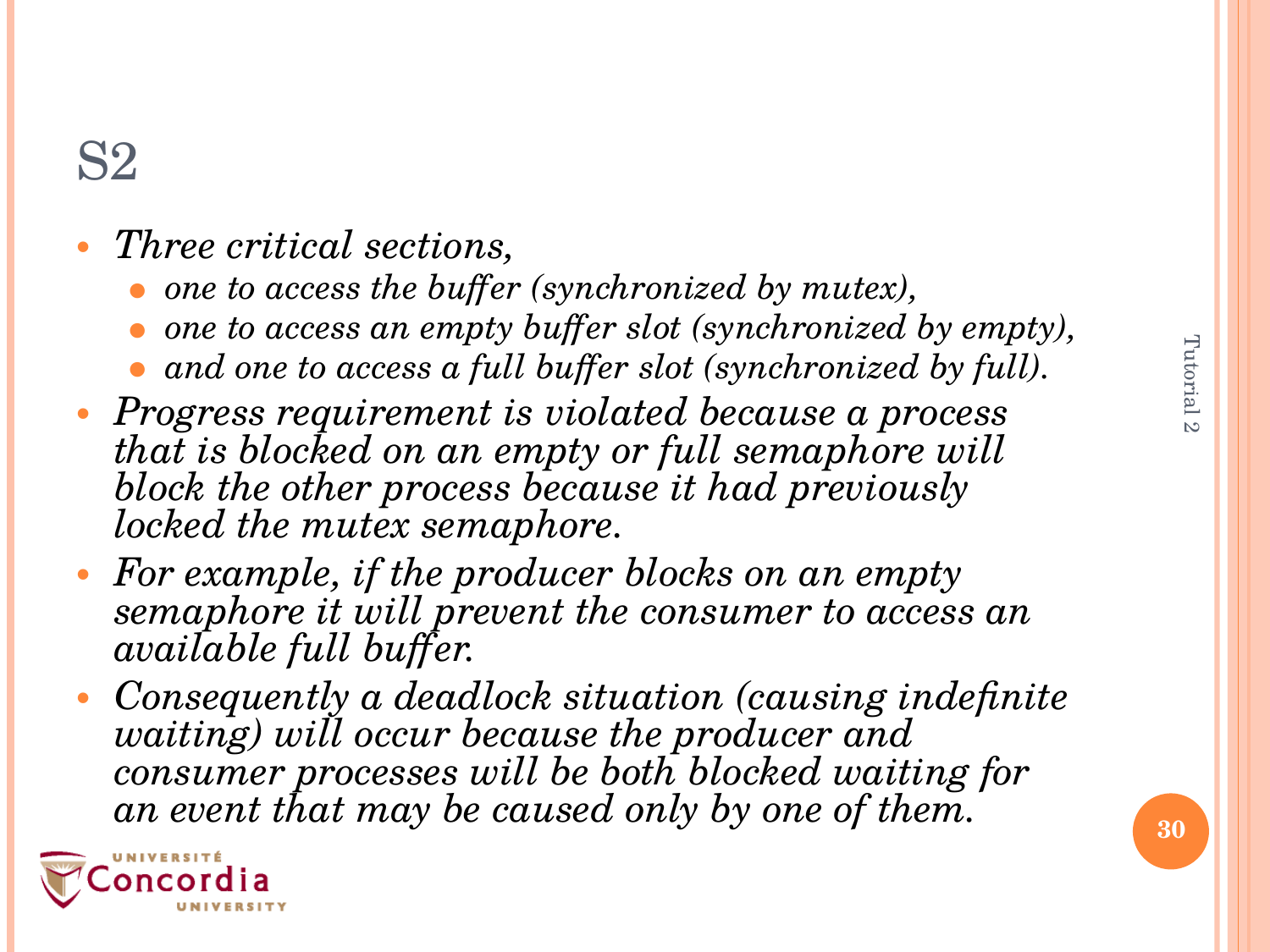

# S2
Three critical sections,
one to access the buffer (synchronized by mutex),
one to access an empty buffer slot (synchronized by empty),
and one to access a full buffer slot (synchronized by full).
Progress requirement is violated because a process that is blocked on an empty or full semaphore will block the other process because it had previously locked the mutex semaphore.
For example, if the producer blocks on an empty semaphore it will prevent the consumer to access an available full buffer.
Consequently a deadlock situation (causing indefinite waiting) will occur because the producer and consumer processes will be both blocked waiting for an event that may be caused only by one of them.
Tutorial 2
30